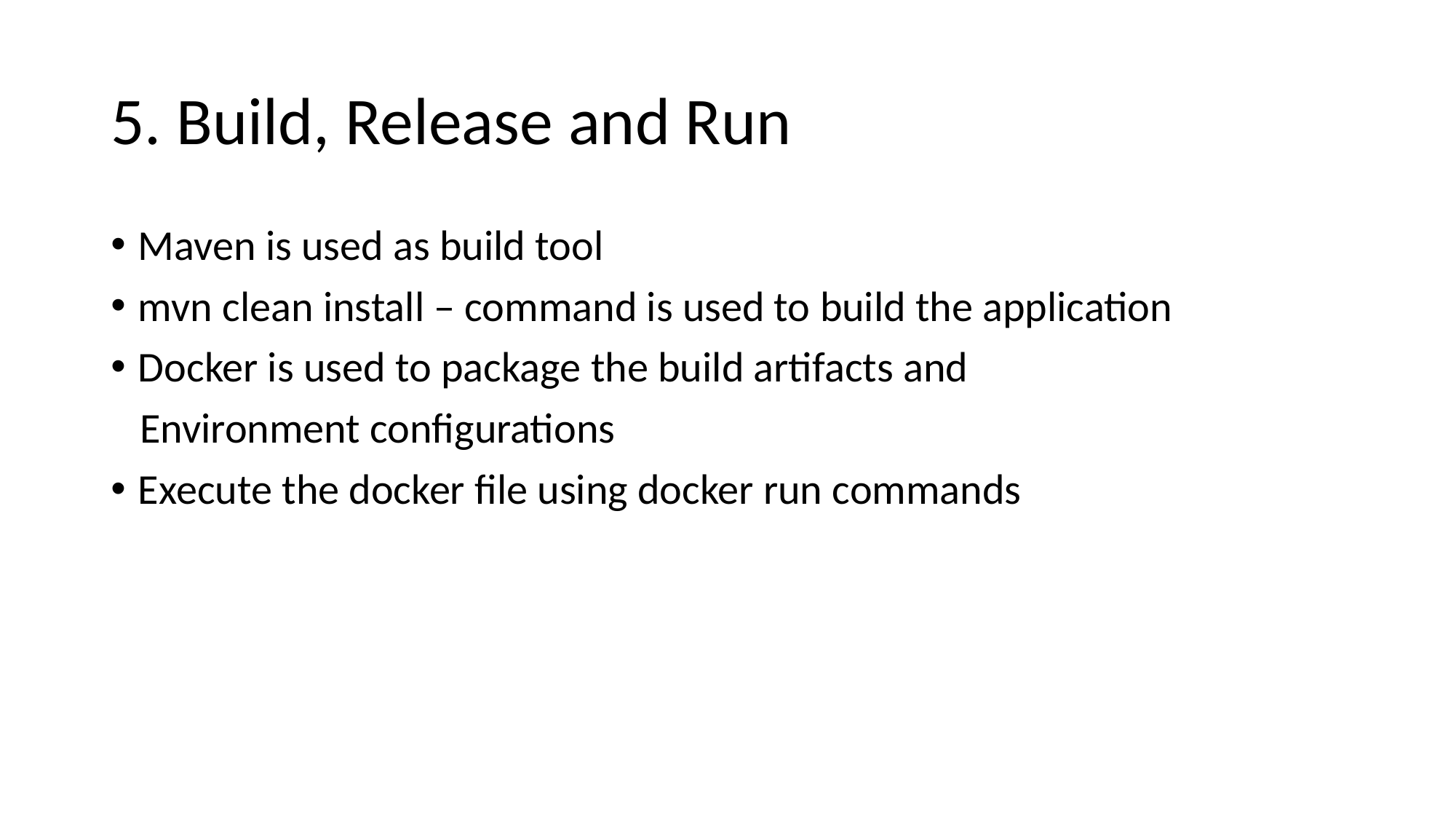

# 5. Build, Release and Run
Maven is used as build tool
mvn clean install – command is used to build the application
Docker is used to package the build artifacts and
   Environment configurations
Execute the docker file using docker run commands